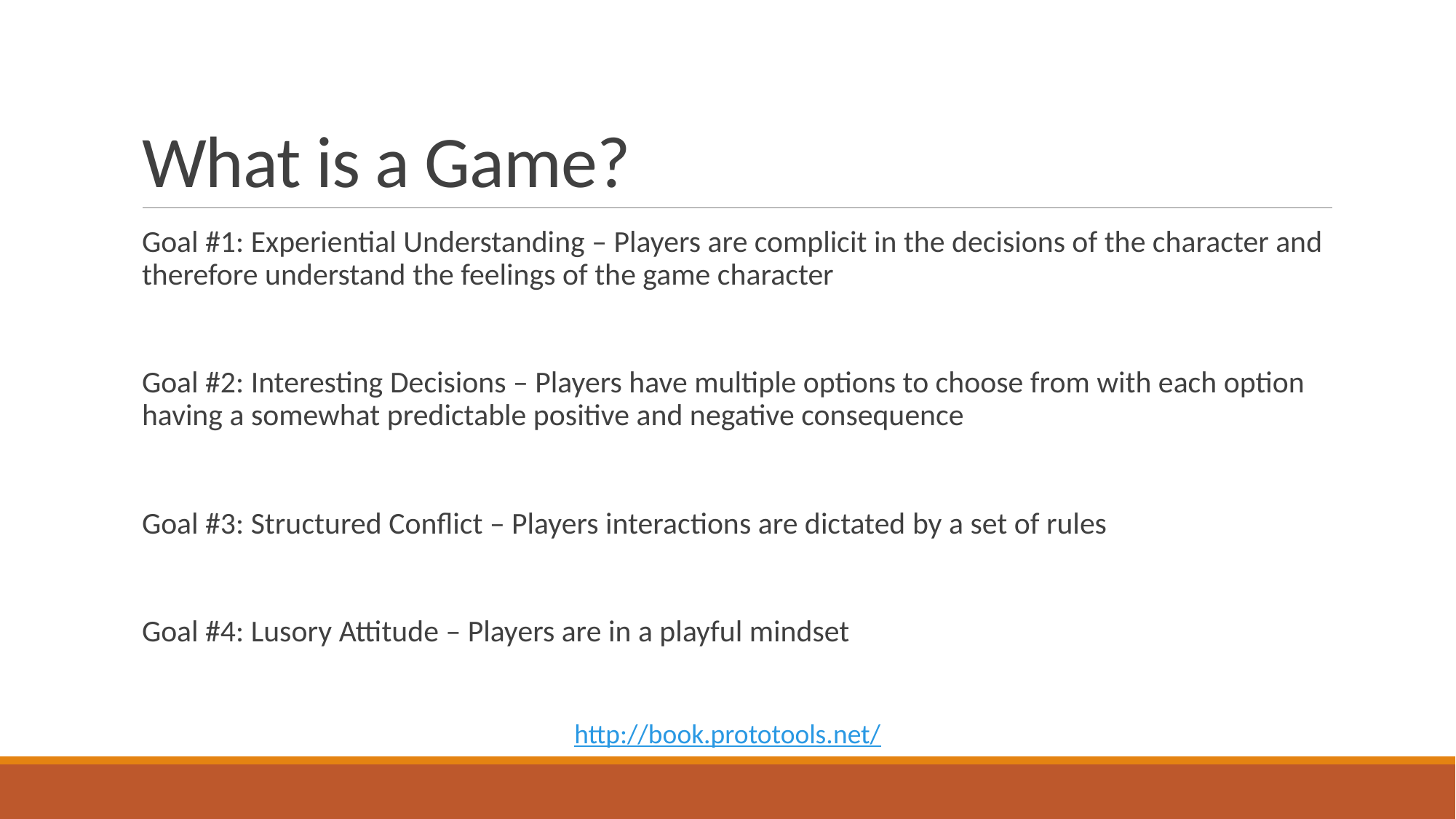

# What is a Game?
Goal #1: Experiential Understanding – Players are complicit in the decisions of the character and therefore understand the feelings of the game character

Goal #2: Interesting Decisions – Players have multiple options to choose from with each option having a somewhat predictable positive and negative consequence

Goal #3: Structured Conflict – Players interactions are dictated by a set of rules

Goal #4: Lusory Attitude – Players are in a playful mindset
http://book.prototools.net/